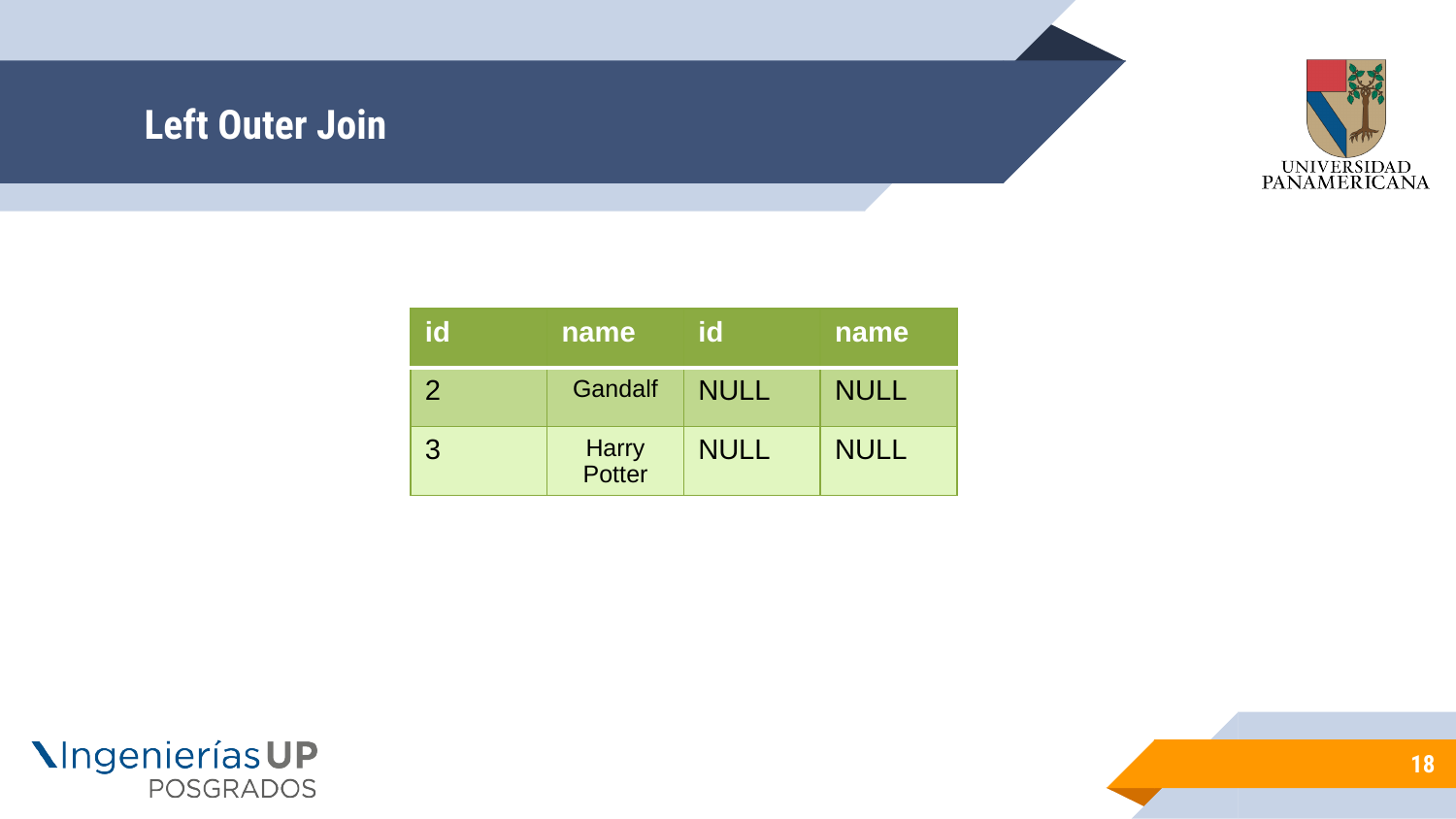

# Left Outer Join
| id | name | id | name |
| --- | --- | --- | --- |
| 2 | Gandalf | NULL | NULL |
| 3 | Harry Potter | NULL | NULL |
18